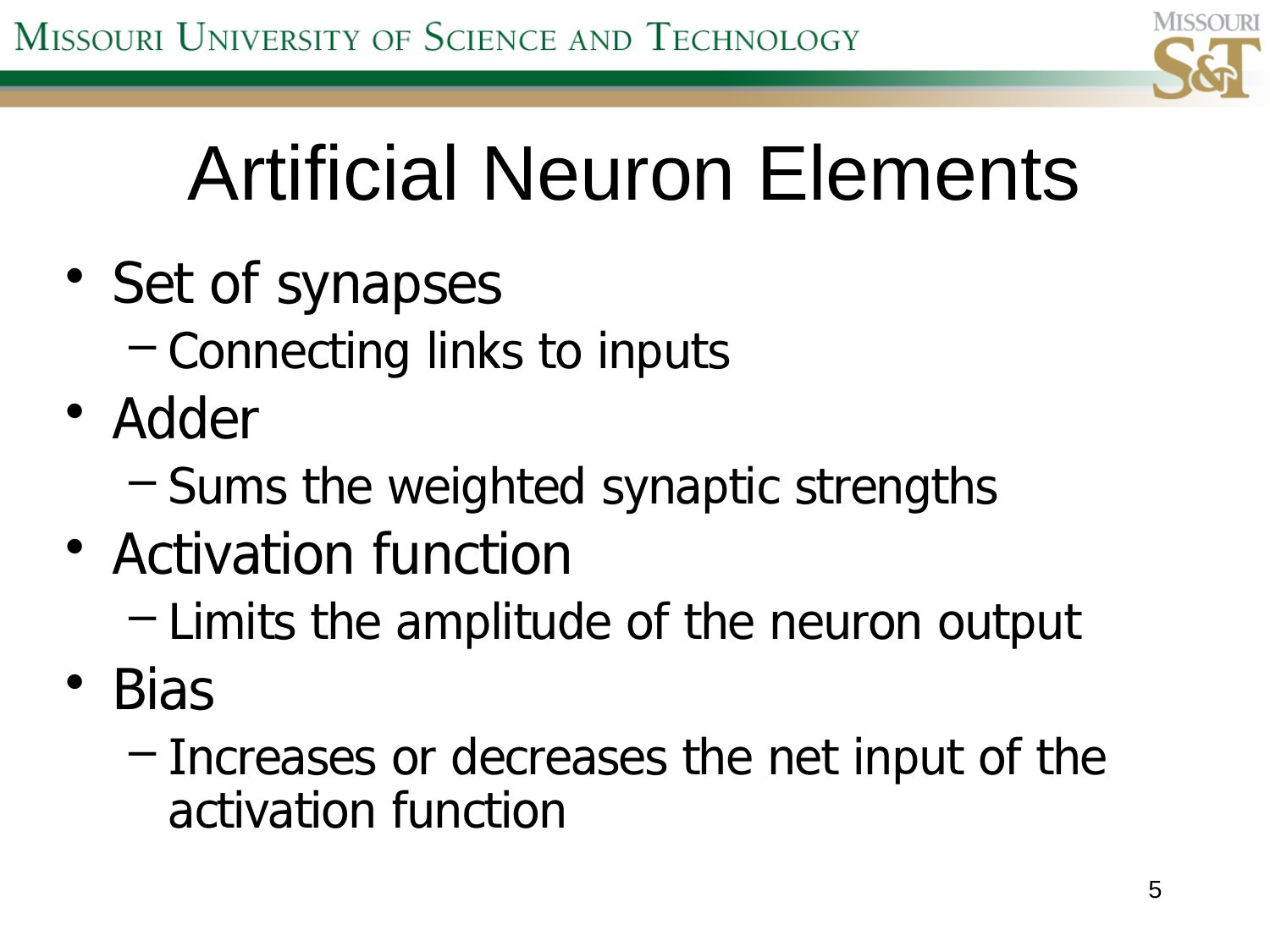

# Artificial Neuron Elements

Set of synapses
Connecting links to inputs
Adder
Sums the weighted synaptic strengths
Activation function
Limits the amplitude of the neuron output
Bias
Increases or decreases the net input of the activation function
5